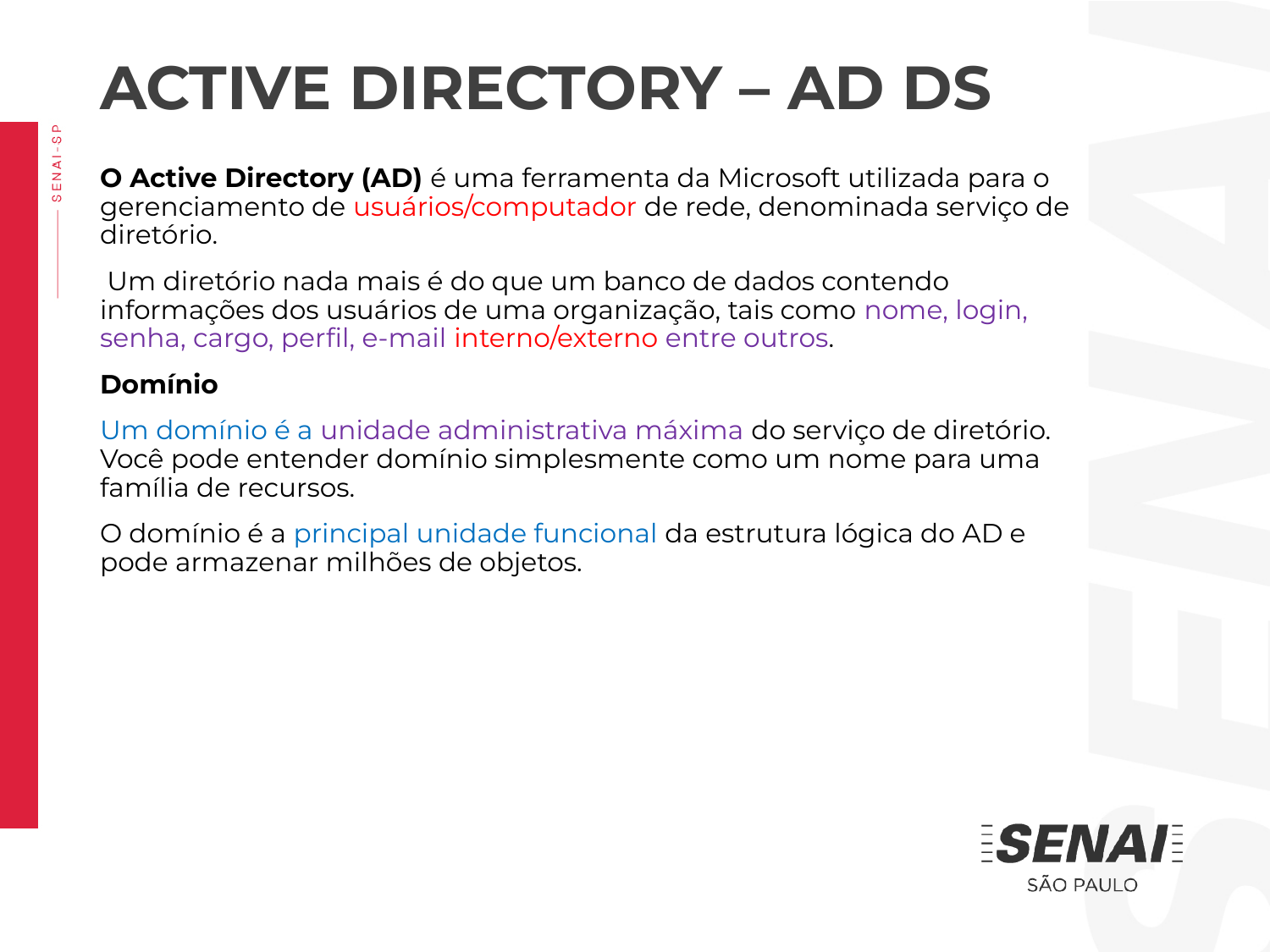

ACTIVE DIRECTORY – AD DS
O Active Directory (AD) é uma ferramenta da Microsoft utilizada para o gerenciamento de usuários/computador de rede, denominada serviço de diretório.
 Um diretório nada mais é do que um banco de dados contendo informações dos usuários de uma organização, tais como nome, login, senha, cargo, perfil, e-mail interno/externo entre outros.
Domínio
Um domínio é a unidade administrativa máxima do serviço de diretório. Você pode entender domínio simplesmente como um nome para uma família de recursos.
O domínio é a principal unidade funcional da estrutura lógica do AD e pode armazenar milhões de objetos.